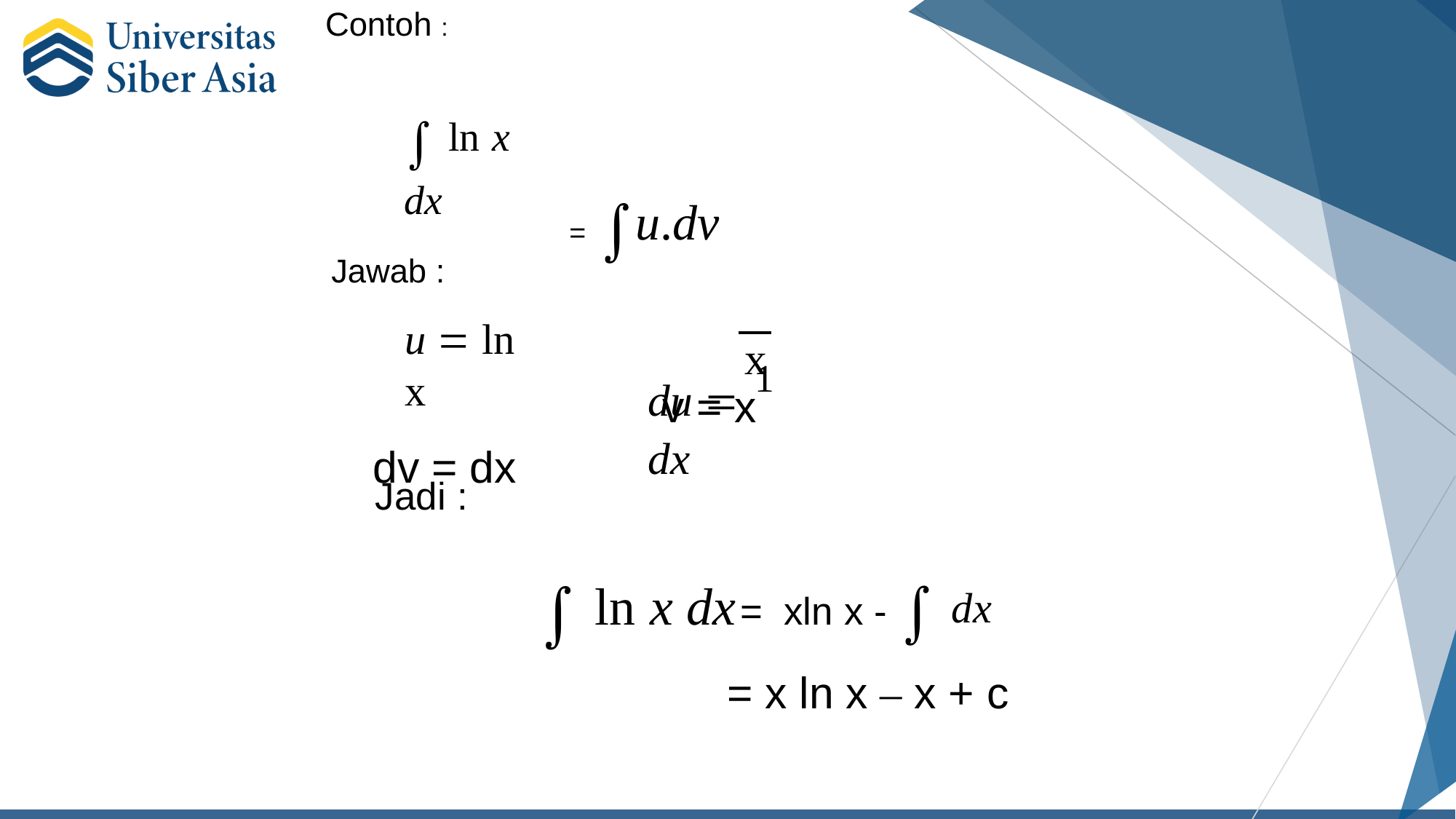

Contoh :
∫ ln x dx
Jawab :
u = ln x
dv = dx
= ∫u.dv
du = 1 dx

x
v = x
Jadi :
∫ ln x dx	=	xln x - ∫ dx
= x ln x – x + c